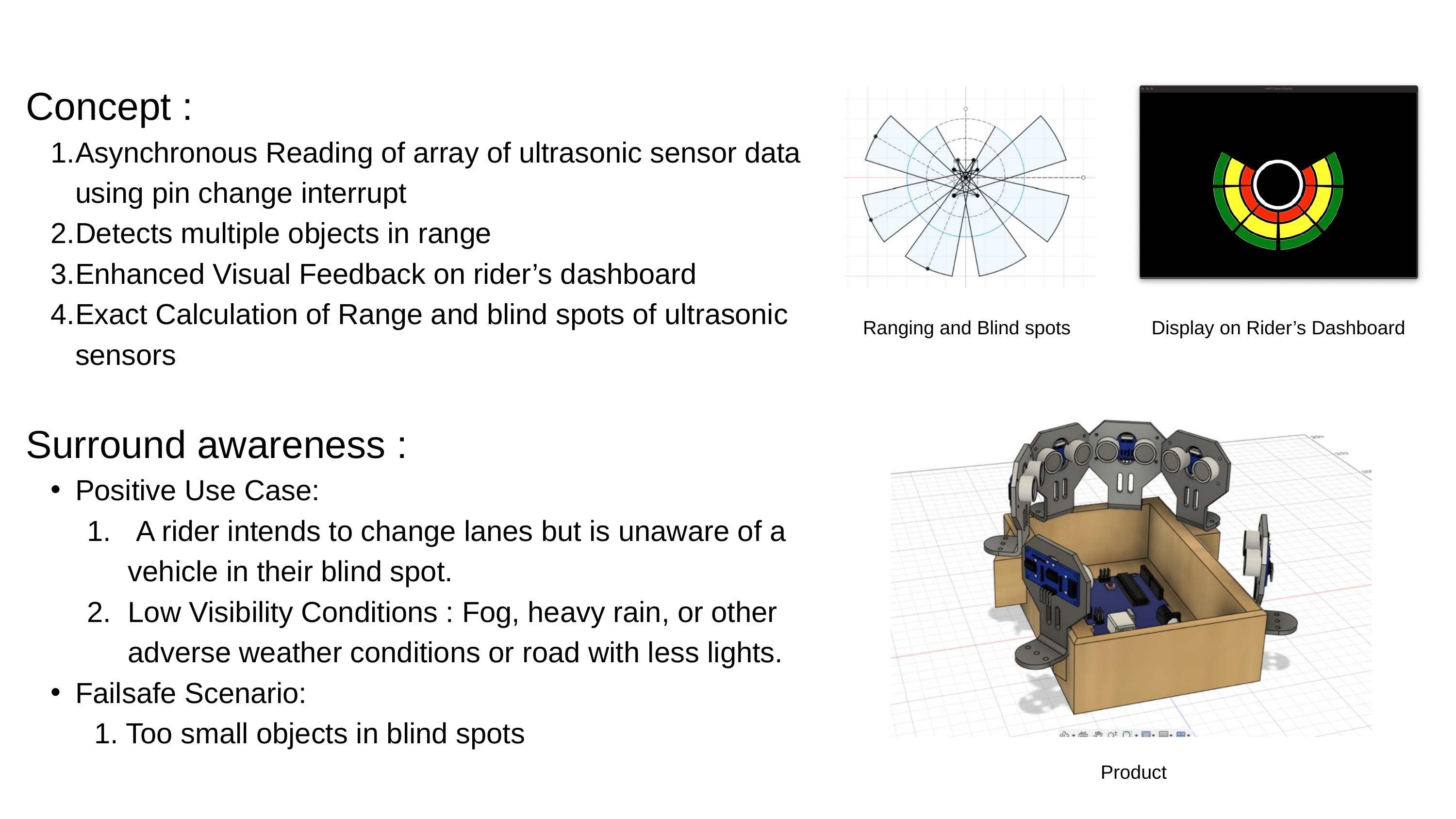

Concept :
Asynchronous Reading of array of ultrasonic sensor data using pin change interrupt
Detects multiple objects in range
Enhanced Visual Feedback on rider’s dashboard
Exact Calculation of Range and blind spots of ultrasonic sensors

Surround awareness :
Positive Use Case:
 A rider intends to change lanes but is unaware of a vehicle in their blind spot.
Low Visibility Conditions : Fog, heavy rain, or other adverse weather conditions or road with less lights.
Failsafe Scenario:
    1. Too small objects in blind spots

Ranging and Blind spots
Display on Rider’s Dashboard

Product